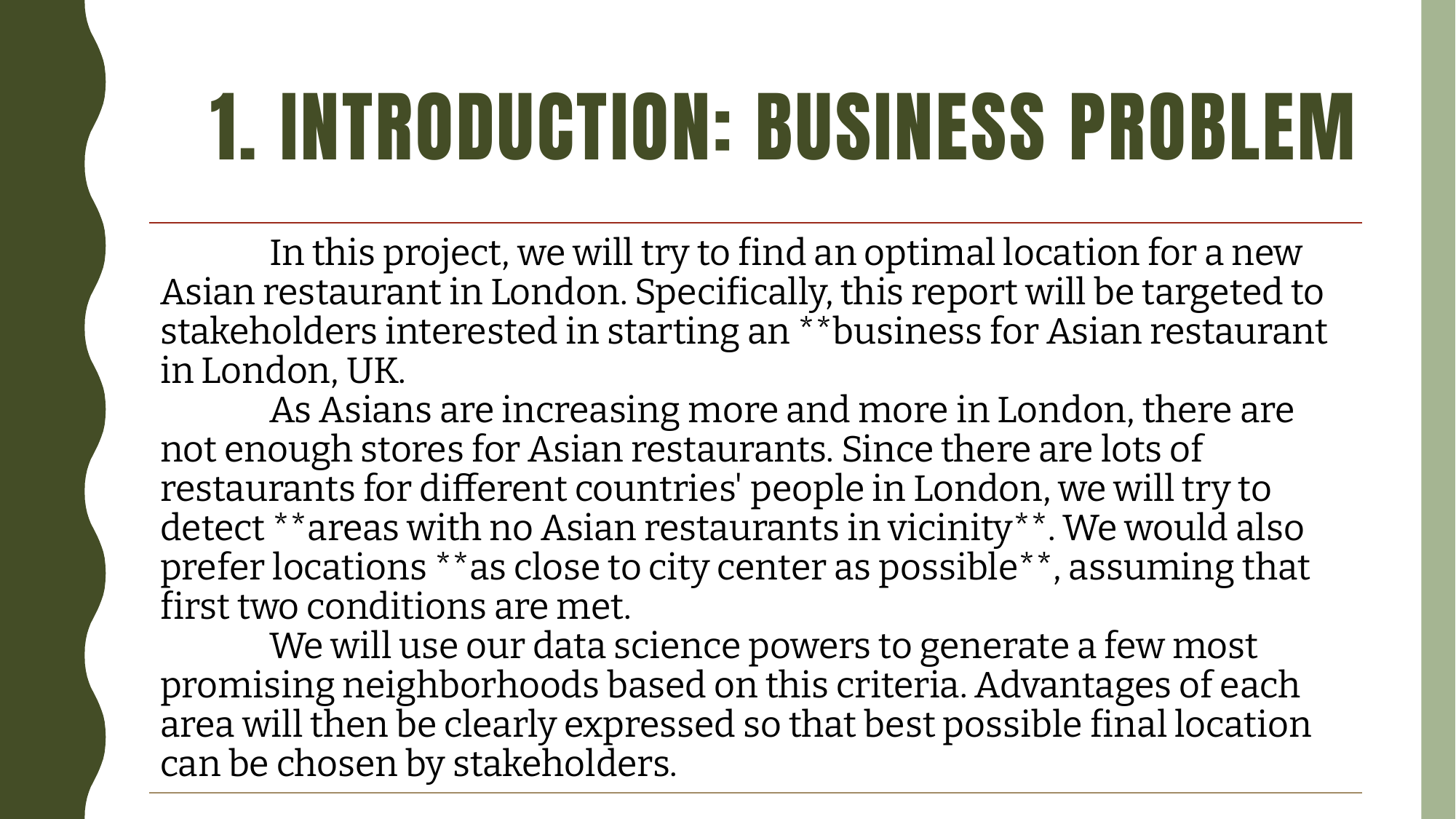

# 1. Introduction: Business Problem

	In this project, we will try to find an optimal location for a new Asian restaurant in London. Specifically, this report will be targeted to stakeholders interested in starting an **business for Asian restaurant in London, UK.
	As Asians are increasing more and more in London, there are not enough stores for Asian restaurants. Since there are lots of restaurants for different countries' people in London, we will try to detect **areas with no Asian restaurants in vicinity**. We would also prefer locations **as close to city center as possible**, assuming that first two conditions are met.
	We will use our data science powers to generate a few most promising neighborhoods based on this criteria. Advantages of each area will then be clearly expressed so that best possible final location can be chosen by stakeholders.